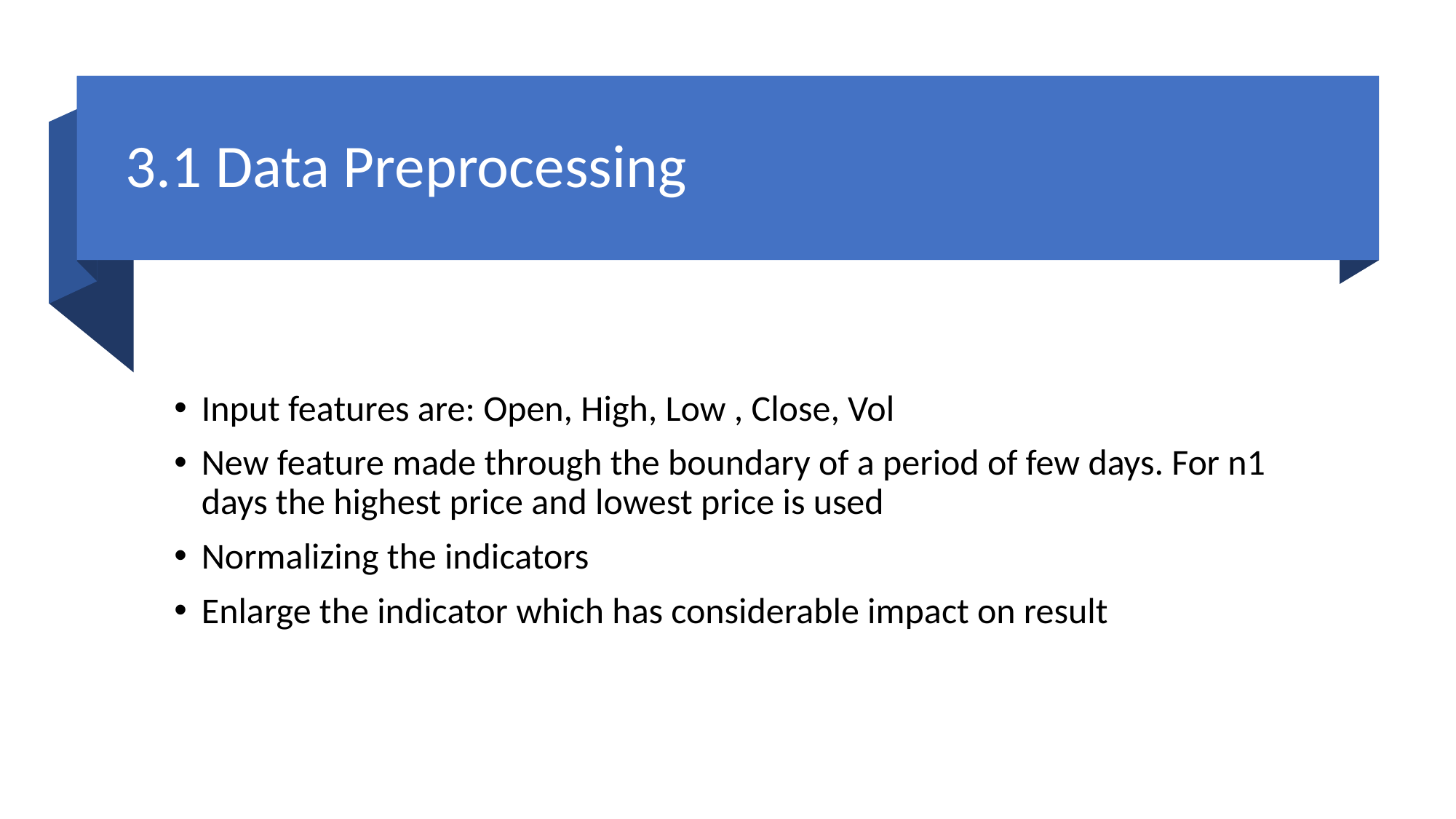

# 3.1 Data Preprocessing

Input features are: Open, High, Low , Close, Vol
New feature made through the boundary of a period of few days. For n1 days the highest price and lowest price is used
Normalizing the indicators
Enlarge the indicator which has considerable impact on result